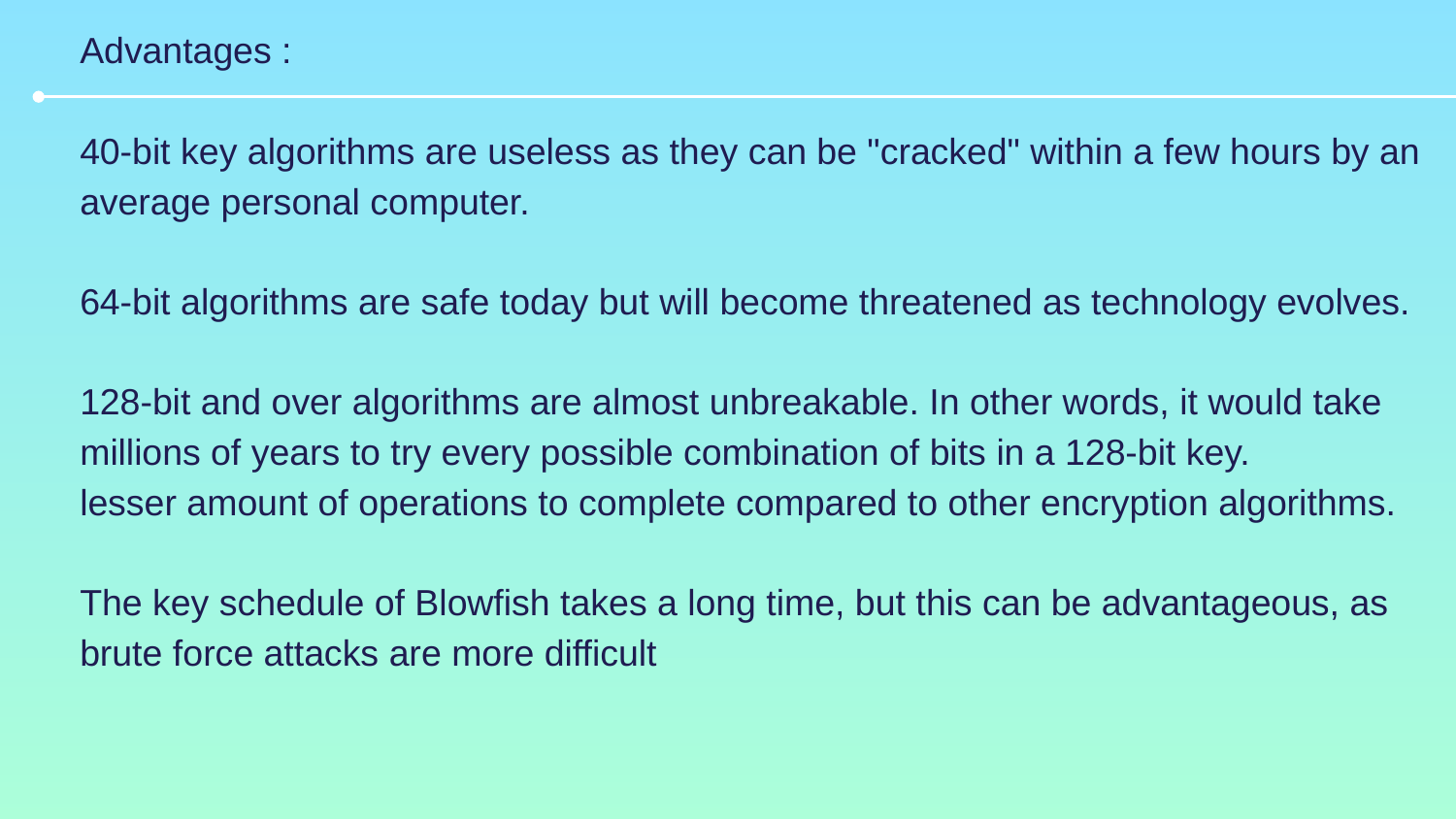

Advantages :

40-bit key algorithms are useless as they can be "cracked" within a few hours by an average personal computer.

64-bit algorithms are safe today but will become threatened as technology evolves.

128-bit and over algorithms are almost unbreakable. In other words, it would take millions of years to try every possible combination of bits in a 128-bit key.
lesser amount of operations to complete compared to other encryption algorithms.

The key schedule of Blowfish takes a long time, but this can be advantageous, as brute force attacks are more difficult